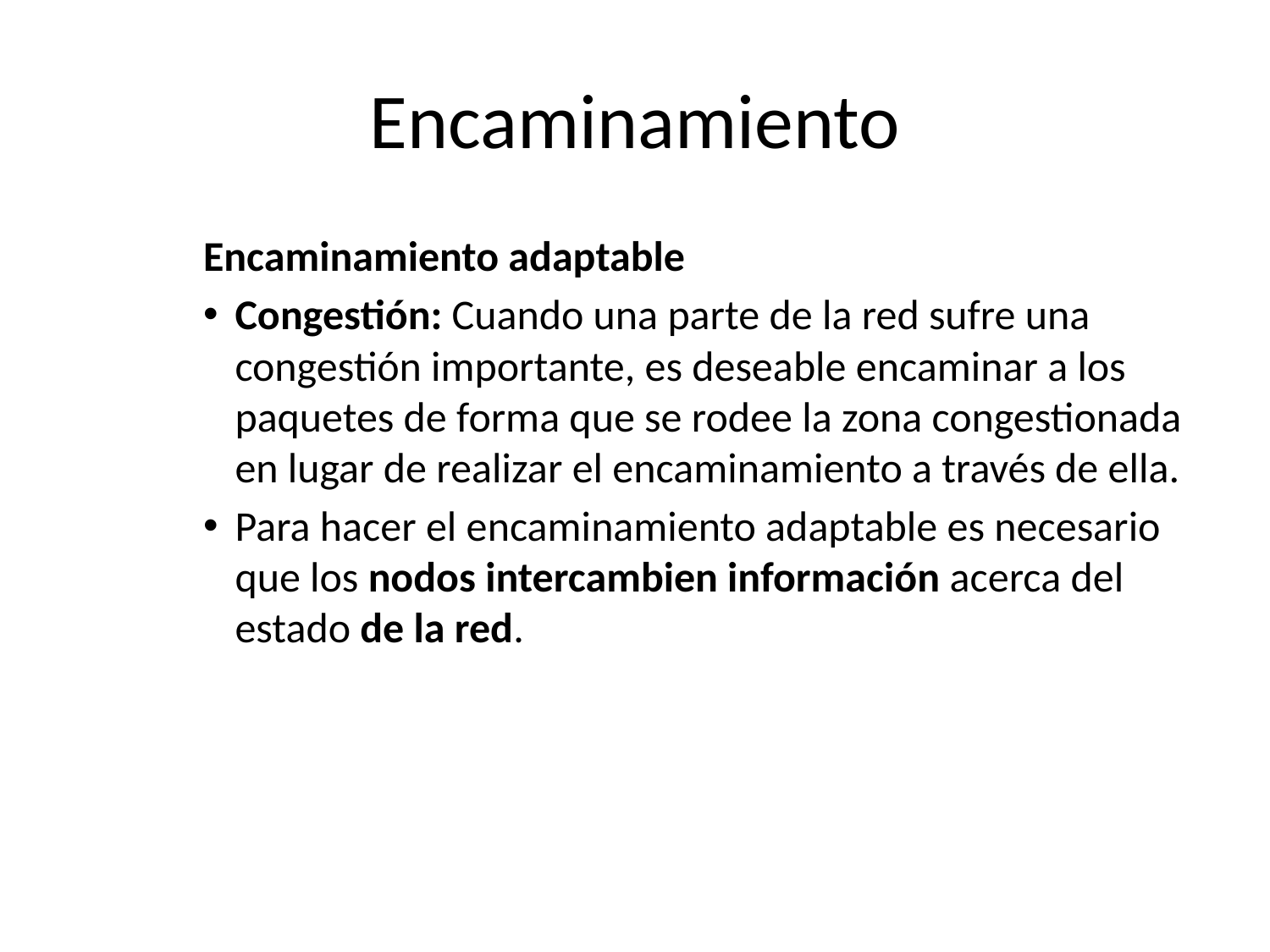

# Encaminamiento
Encaminamiento adaptable
Congestión: Cuando una parte de la red sufre una congestión importante, es deseable encaminar a los paquetes de forma que se rodee la zona congestionada en lugar de realizar el encaminamiento a través de ella.
Para hacer el encaminamiento adaptable es necesario que los nodos intercambien información acerca del estado de la red.